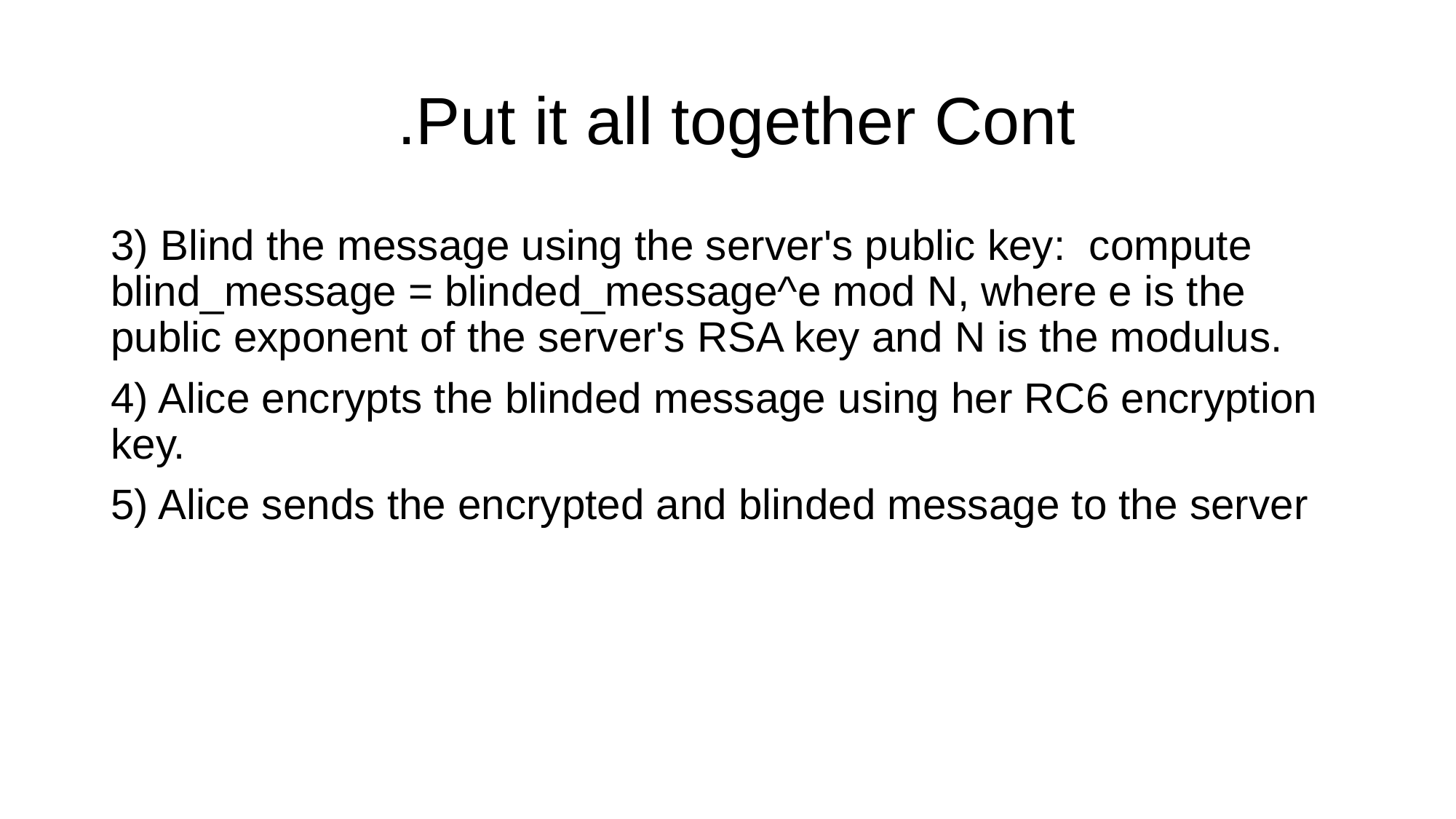

# Put it all together Cont.
3) Blind the message using the server's public key:  compute blind_message = blinded_message^e mod N, where e is the public exponent of the server's RSA key and N is the modulus.
4) Alice encrypts the blinded message using her RC6 encryption key.
5) Alice sends the encrypted and blinded message to the server